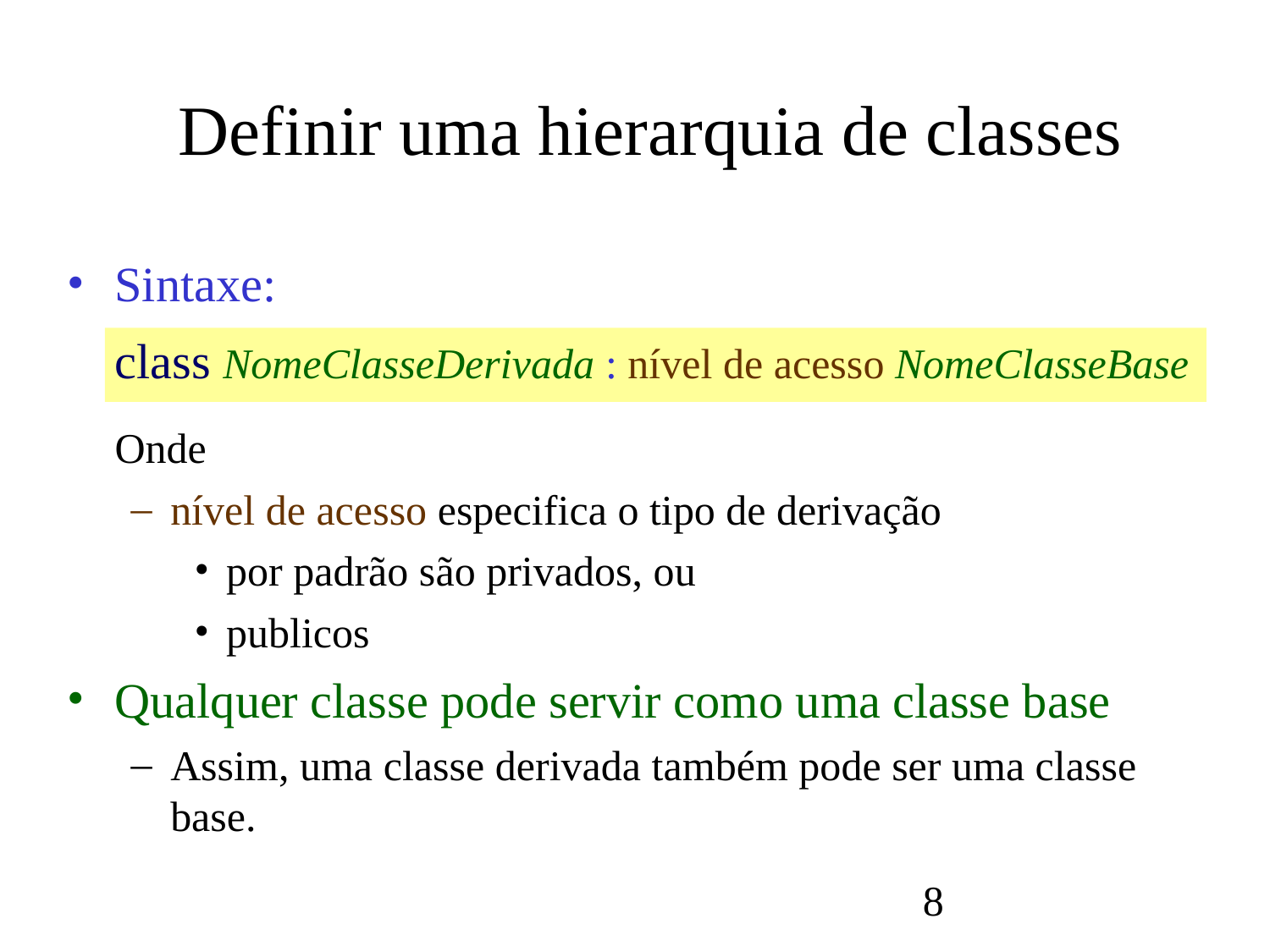

# Definir uma hierarquia de classes
Sintaxe:
	class NomeClasseDerivada : nível de acesso NomeClasseBase

	Onde
nível de acesso especifica o tipo de derivação
por padrão são privados, ou
publicos
Qualquer classe pode servir como uma classe base
Assim, uma classe derivada também pode ser uma classe base.

8